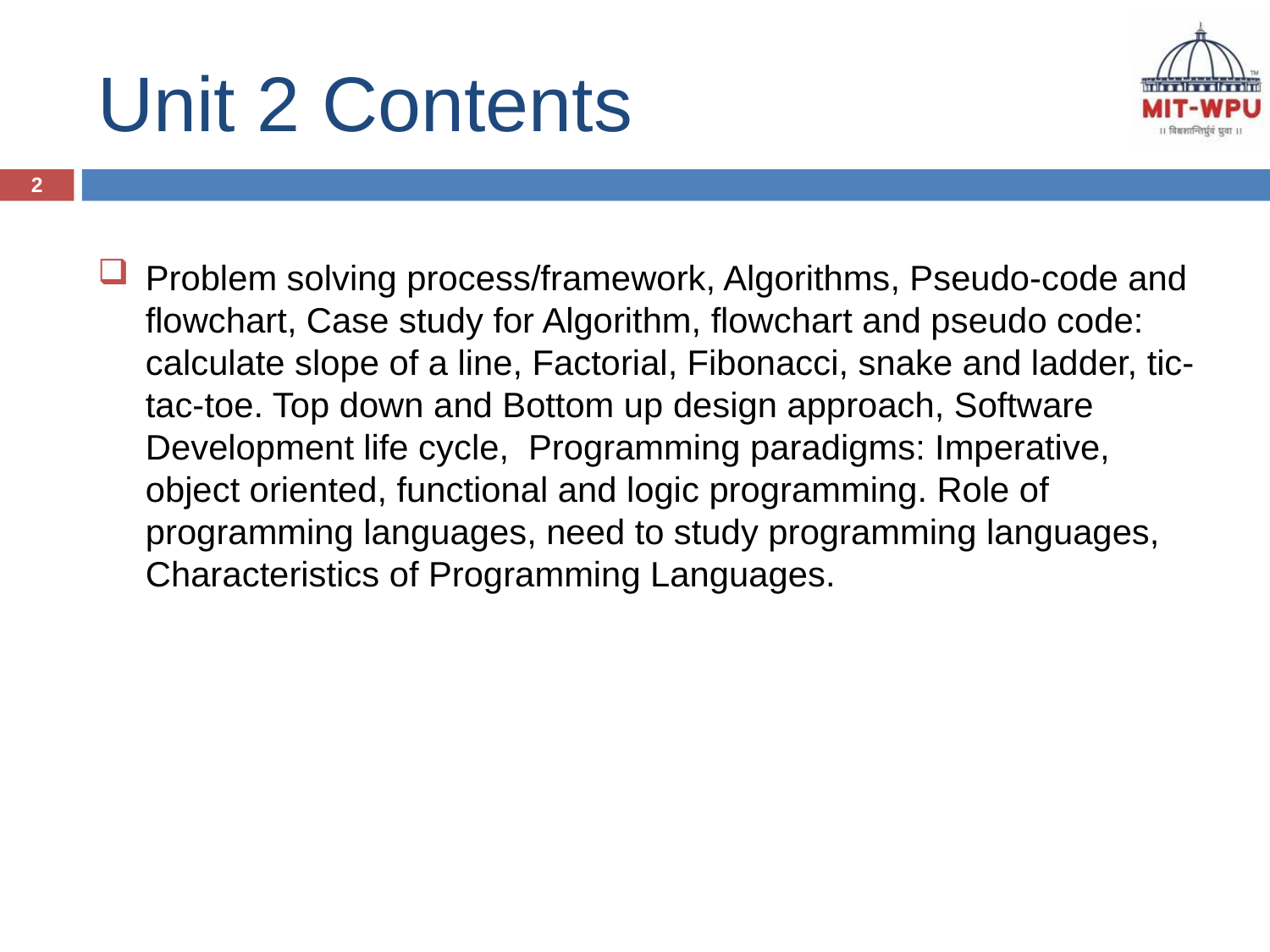

# Unit 2 Contents
2
Problem solving process/framework, Algorithms, Pseudo-code and flowchart, Case study for Algorithm, flowchart and pseudo code: calculate slope of a line, Factorial, Fibonacci, snake and ladder, tic-tac-toe. Top down and Bottom up design approach, Software Development life cycle,  Programming paradigms: Imperative, object oriented, functional and logic programming. Role of programming languages, need to study programming languages, Characteristics of Programming Languages.